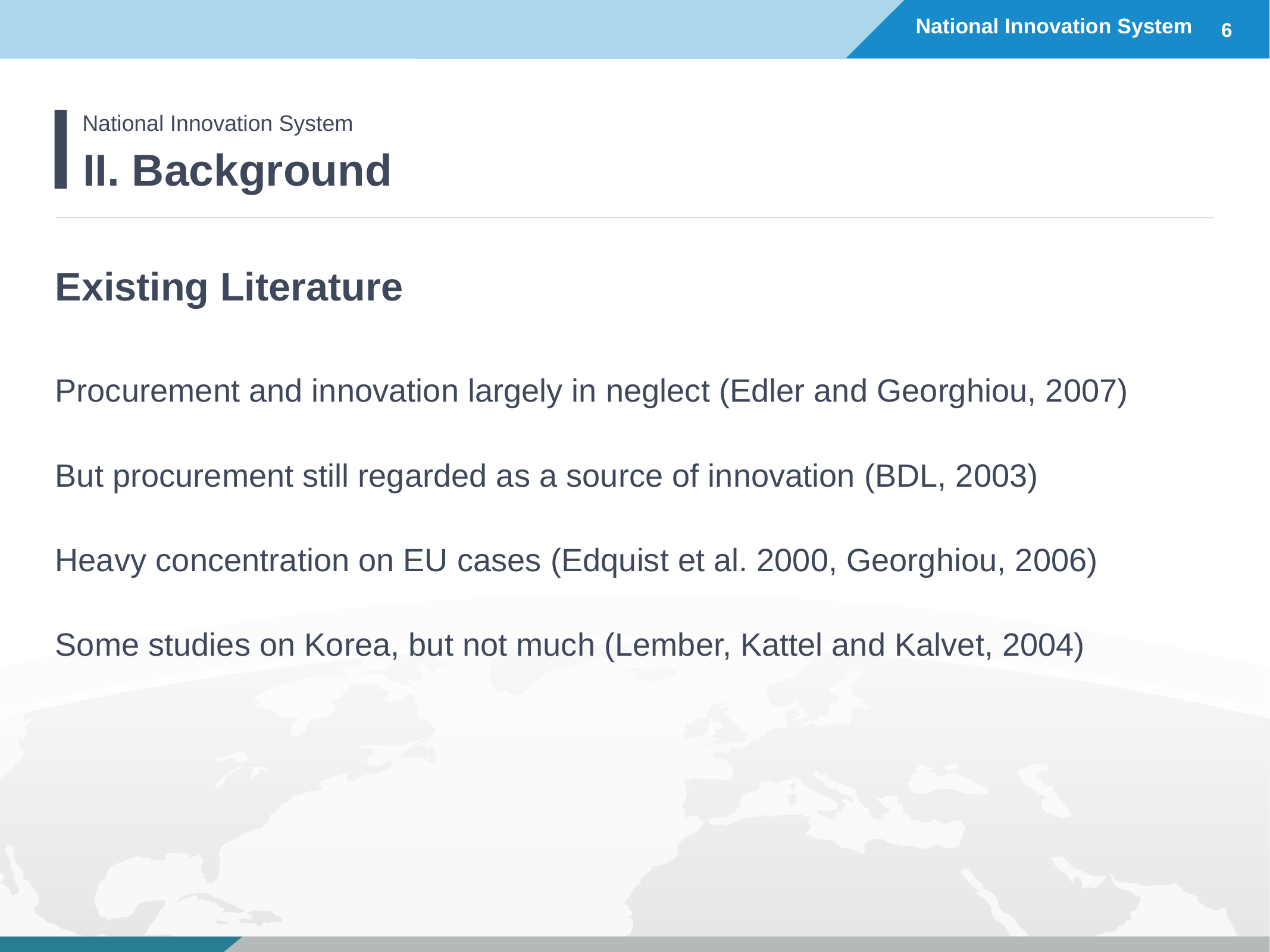

6
National Innovation System
II. Background
Existing Literature
Procurement and innovation largely in neglect (Edler and Georghiou, 2007)
But procurement still regarded as a source of innovation (BDL, 2003)
Heavy concentration on EU cases (Edquist et al. 2000, Georghiou, 2006)
Some studies on Korea, but not much (Lember, Kattel and Kalvet, 2004)